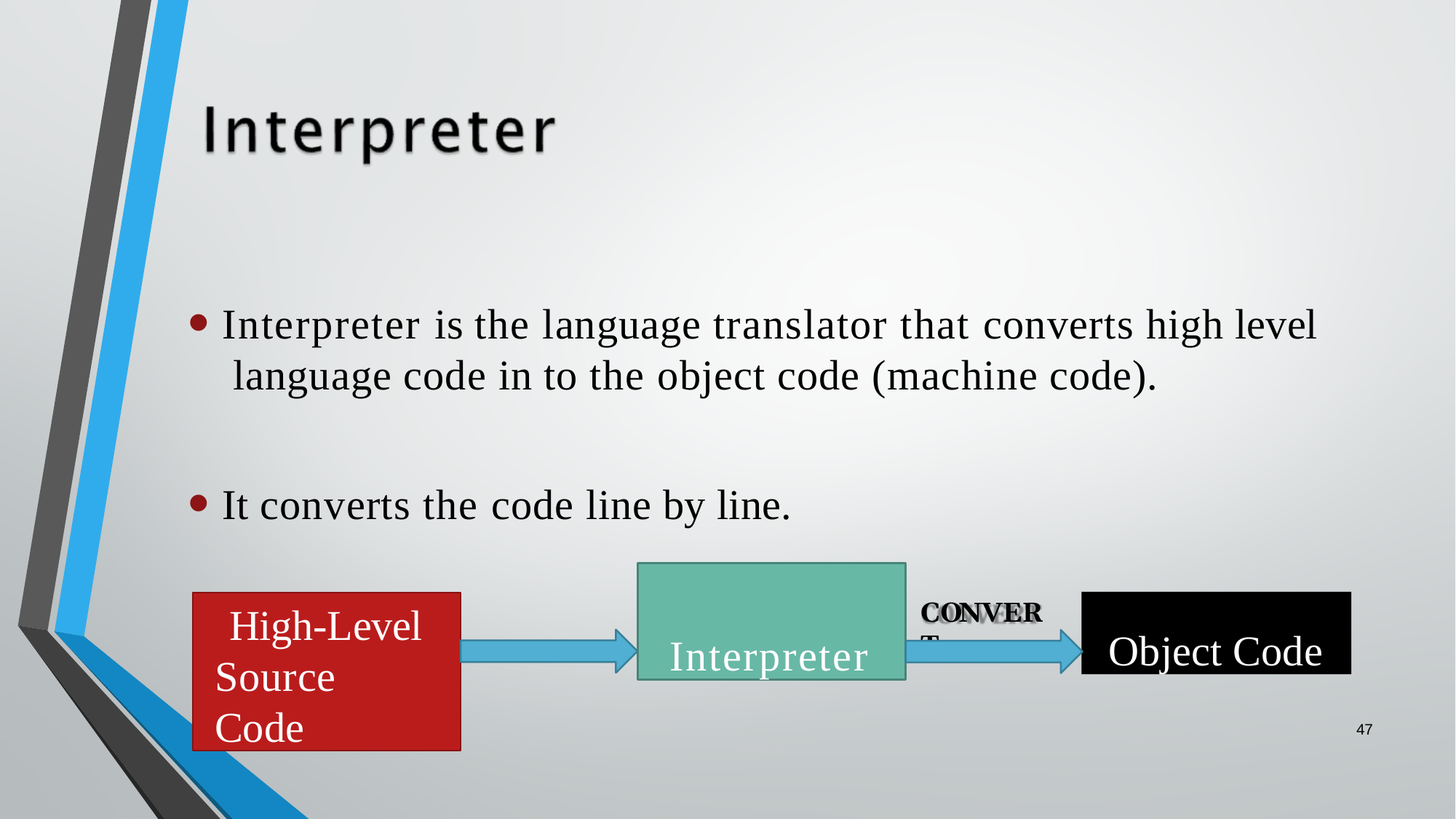

Interpreter is the language translator that converts high level  language code in to the object code (machine code).

It converts the code line by line.

Interpreter
Object Code
High-Level  Source Code
CONVERT

47